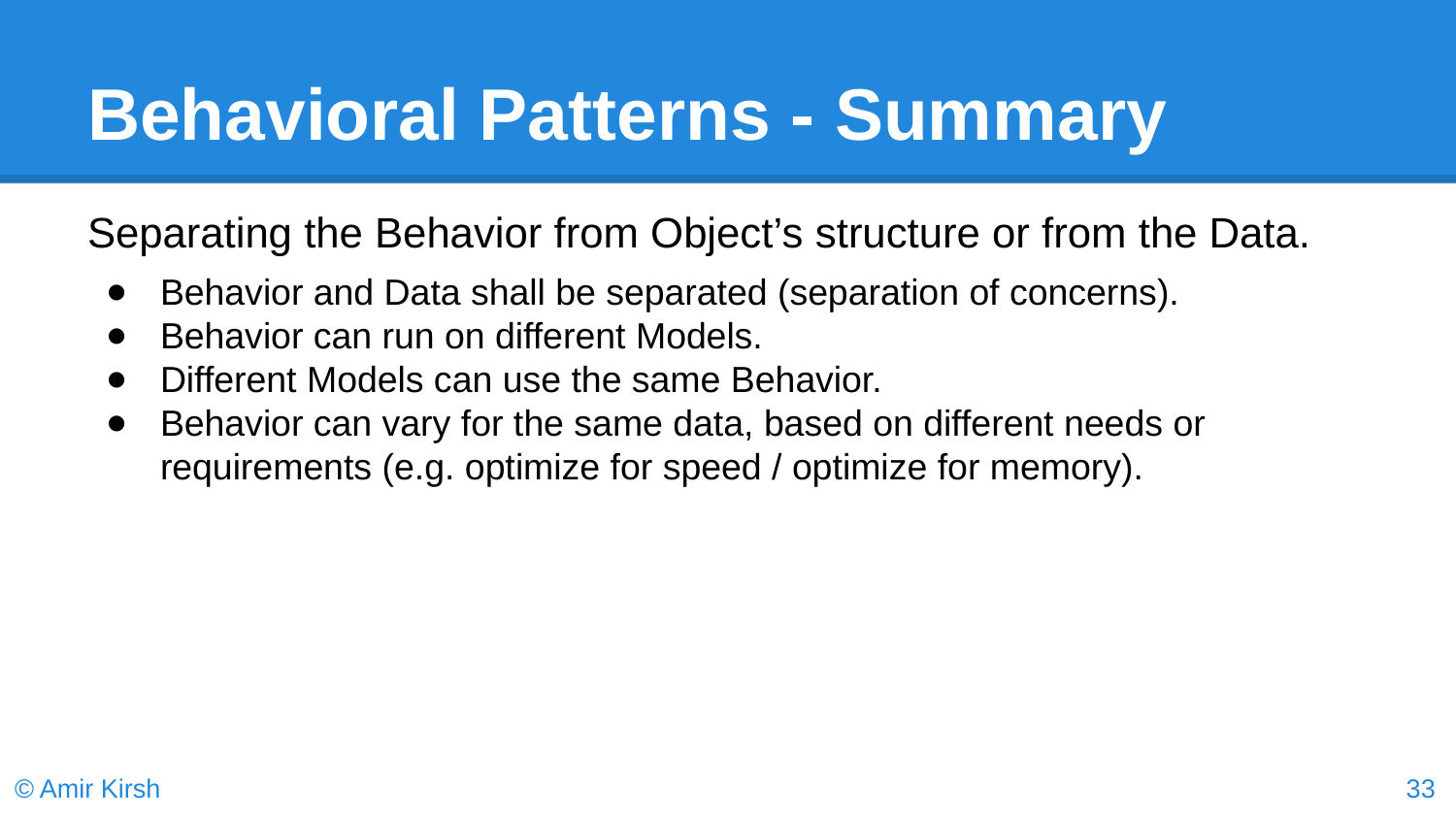

# Behavioral Patterns - Summary
Separating the Behavior from Object’s structure or from the Data.
Behavior and Data shall be separated (separation of concerns).
Behavior can run on different Models.
Different Models can use the same Behavior.
Behavior can vary for the same data, based on different needs or requirements (e.g. optimize for speed / optimize for memory).
© Amir Kirsh
33